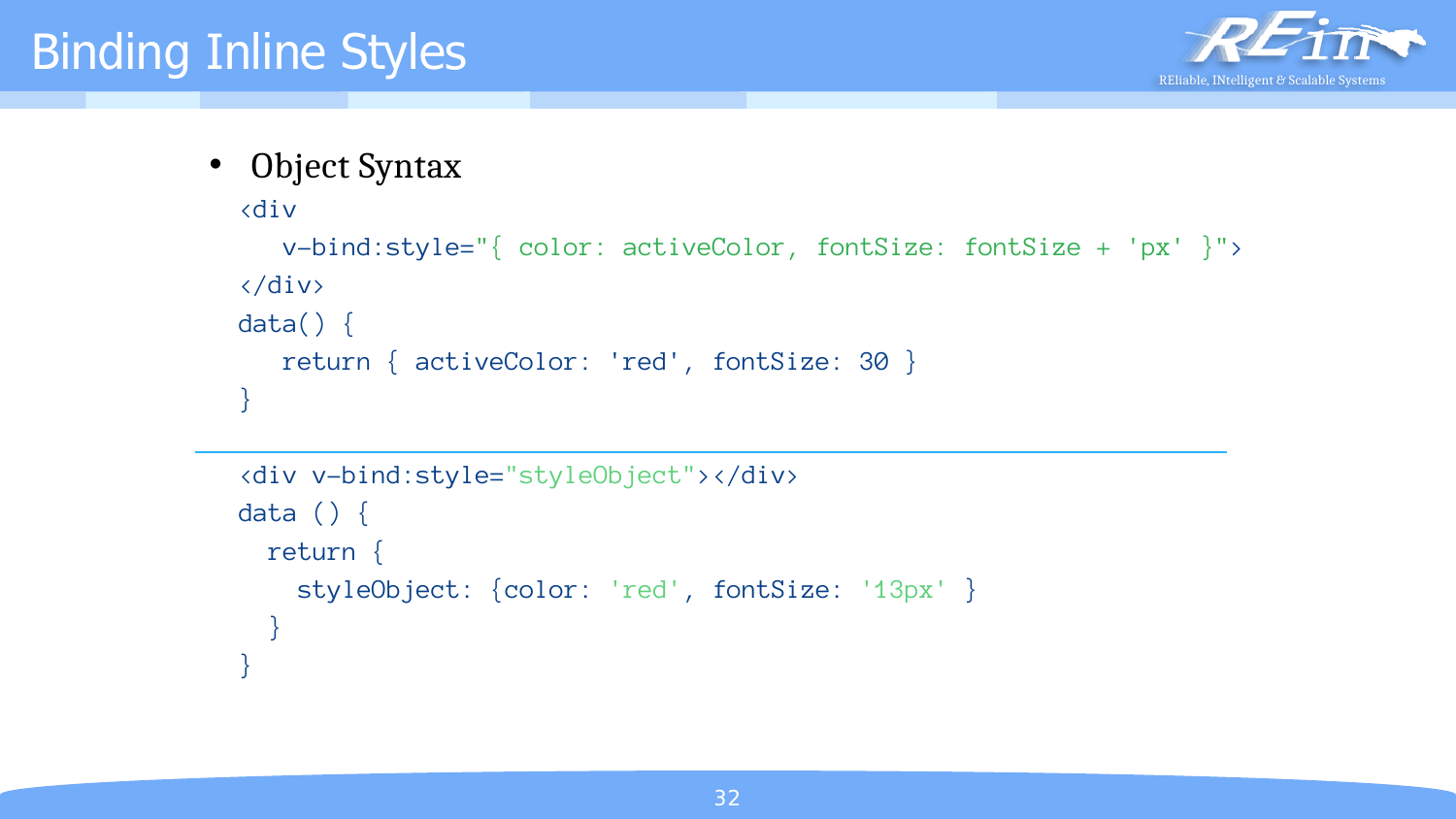

# Binding Inline Styles
Object Syntax
  <div
     v-bind:style="{ color: activeColor, fontSize: fontSize + 'px' }">
  </div>
  data() {
     return { activeColor: 'red', fontSize: 30 }
  }

  <div v-bind:style="styleObject"></div>
  data () {
    return {
      styleObject: {color: 'red', fontSize: '13px' }
    }
  }
32